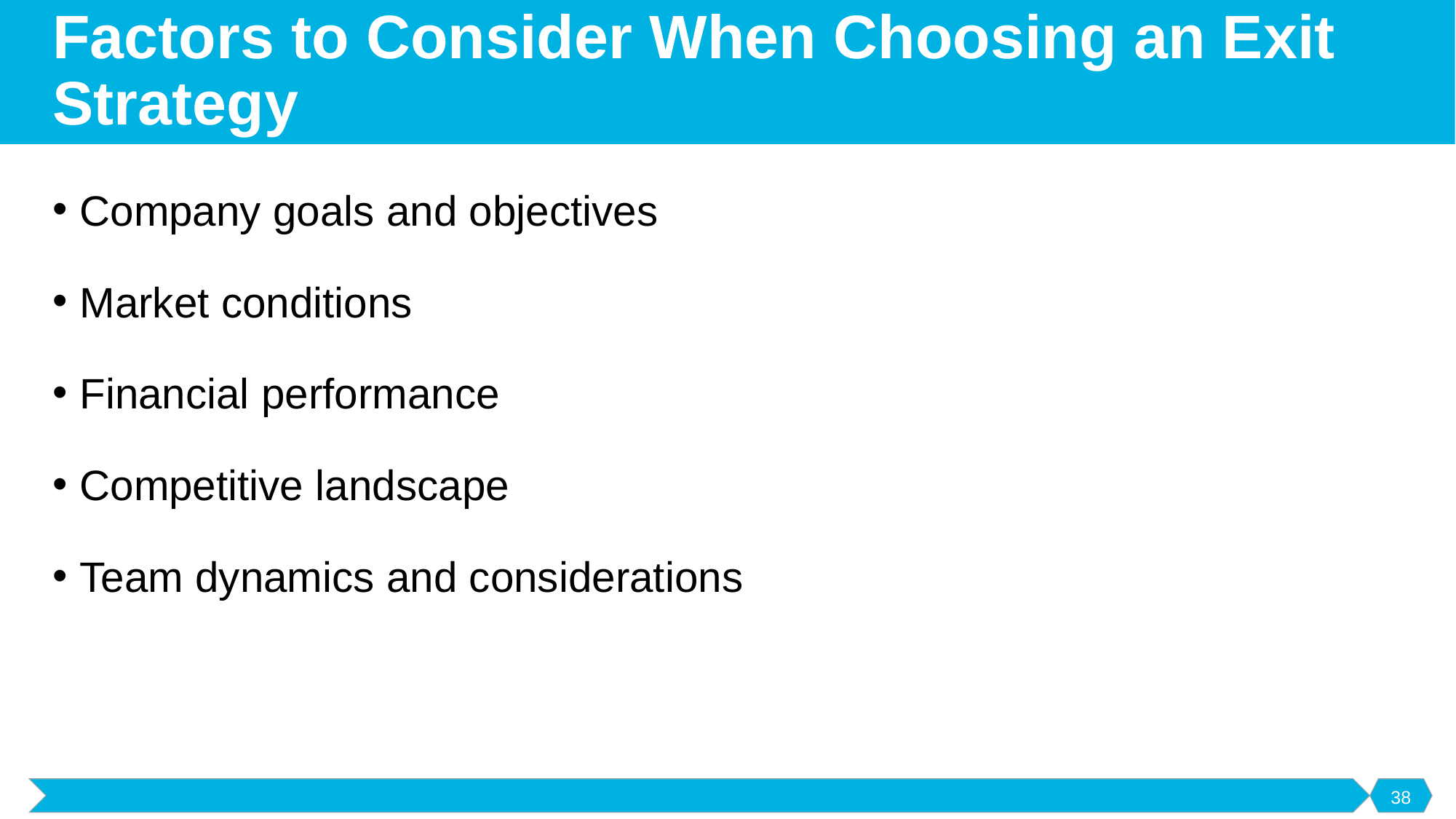

# Factors to Consider When Choosing an Exit Strategy
Company goals and objectives
Market conditions
Financial performance
Competitive landscape
Team dynamics and considerations
38